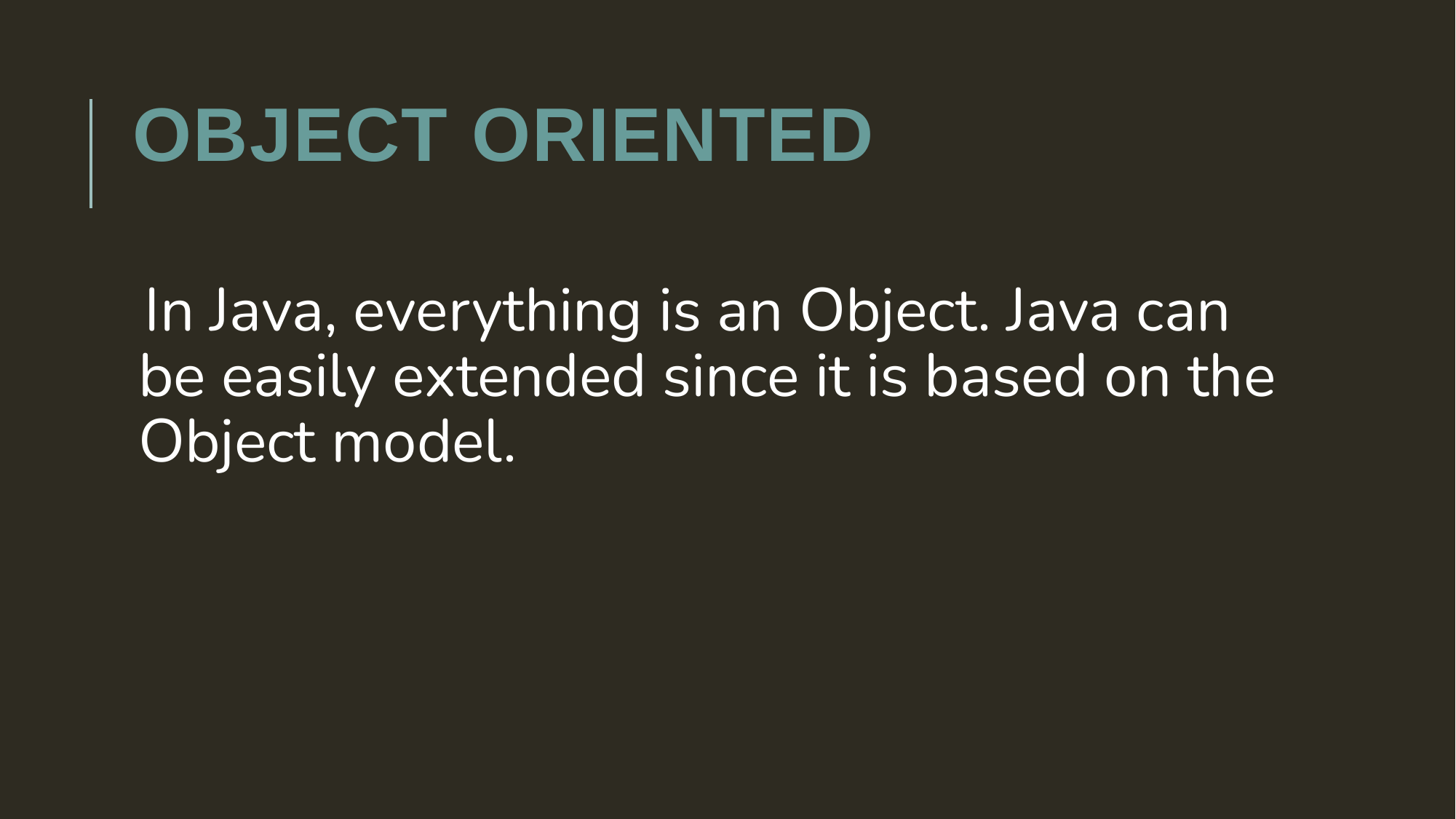

# Object Oriented
In Java, everything is an Object. Java can be easily extended since it is based on the Object model.